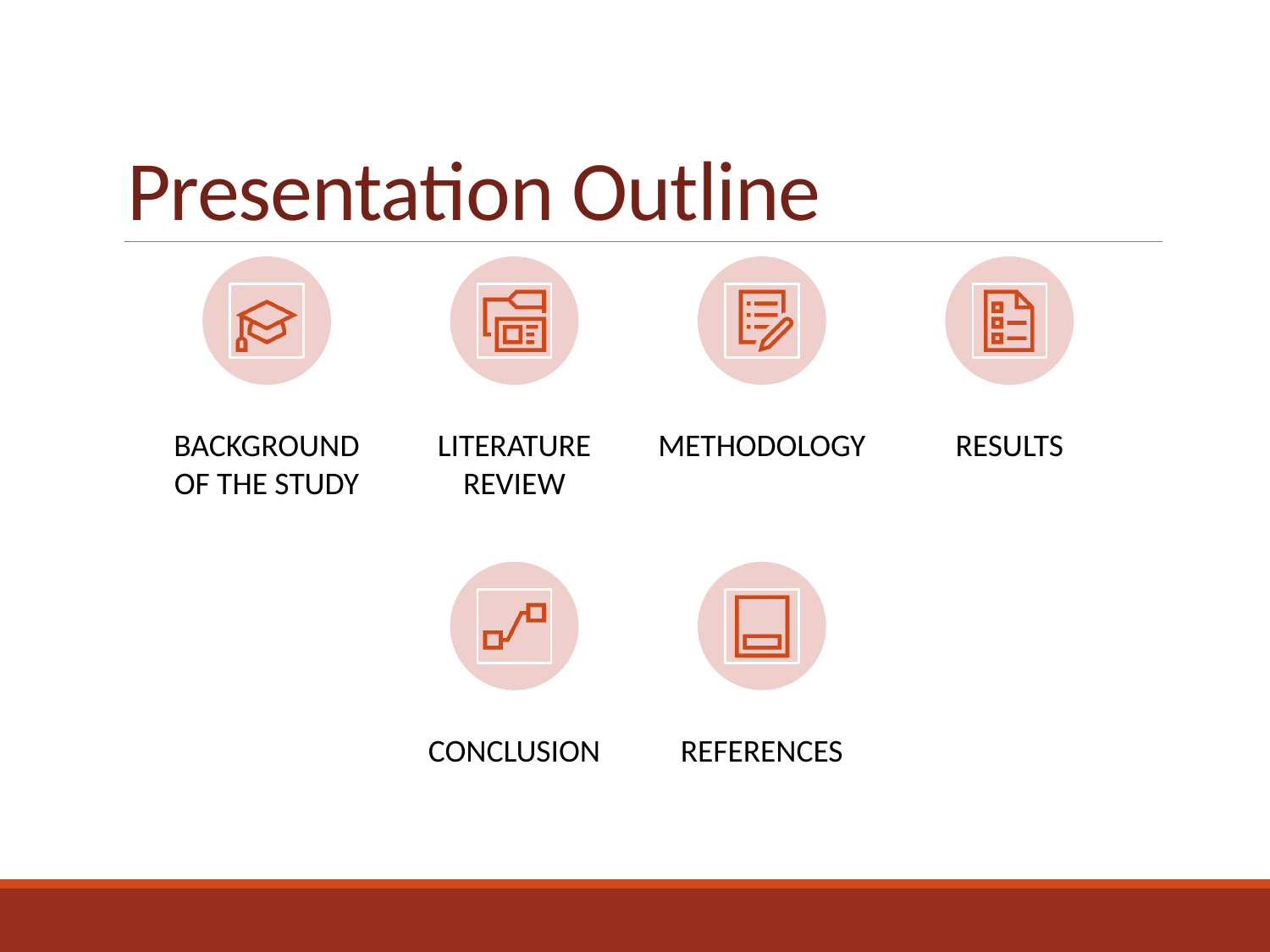

# Presentation Outline
Background of the Study
Literature Review
Methodology
Results
Conclusion
References